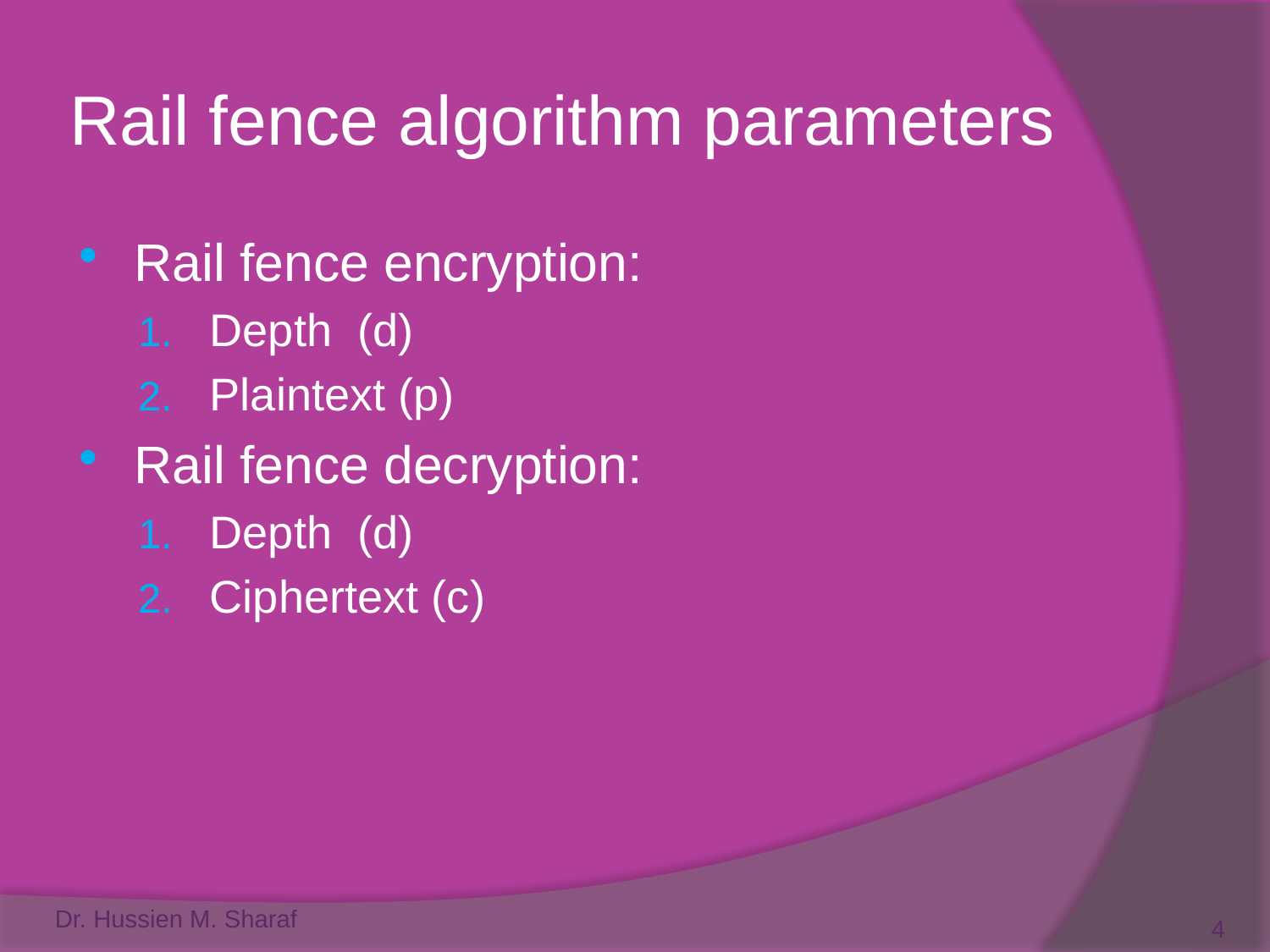

# Rail fence algorithm parameters
Rail fence encryption:
Depth  (d)
Plaintext (p)
Rail fence decryption:
Depth  (d)
Ciphertext (c)

Dr. Hussien M. Sharaf
4